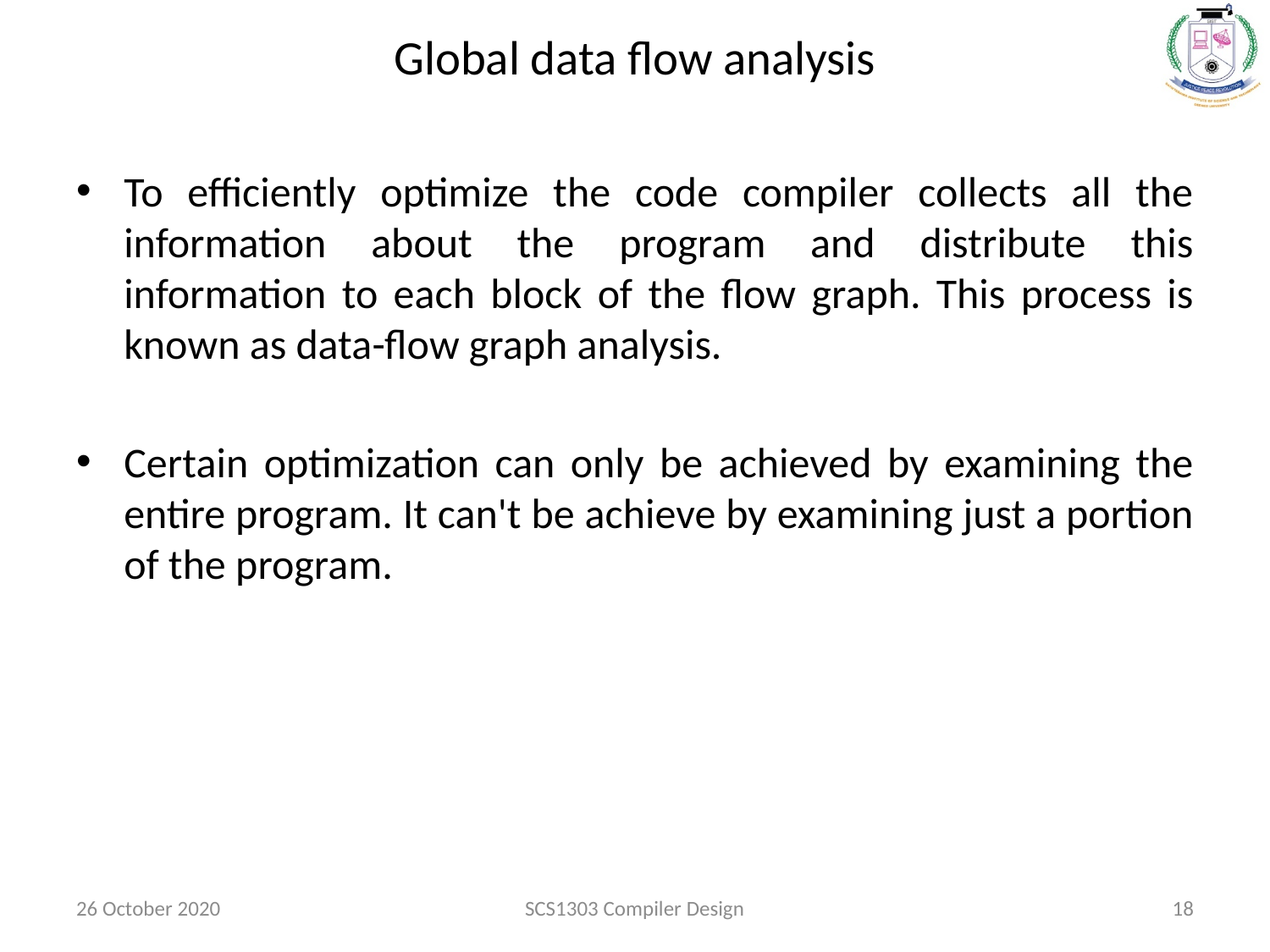

# Global data flow analysis

To efficiently optimize the code compiler collects all the information about the program and distribute this information to each block of the flow graph. This process is known as data-flow graph analysis.

Certain optimization can only be achieved by examining the entire program. It can't be achieve by examining just a portion of the program.

26 October 2020
SCS1303 Compiler Design
18